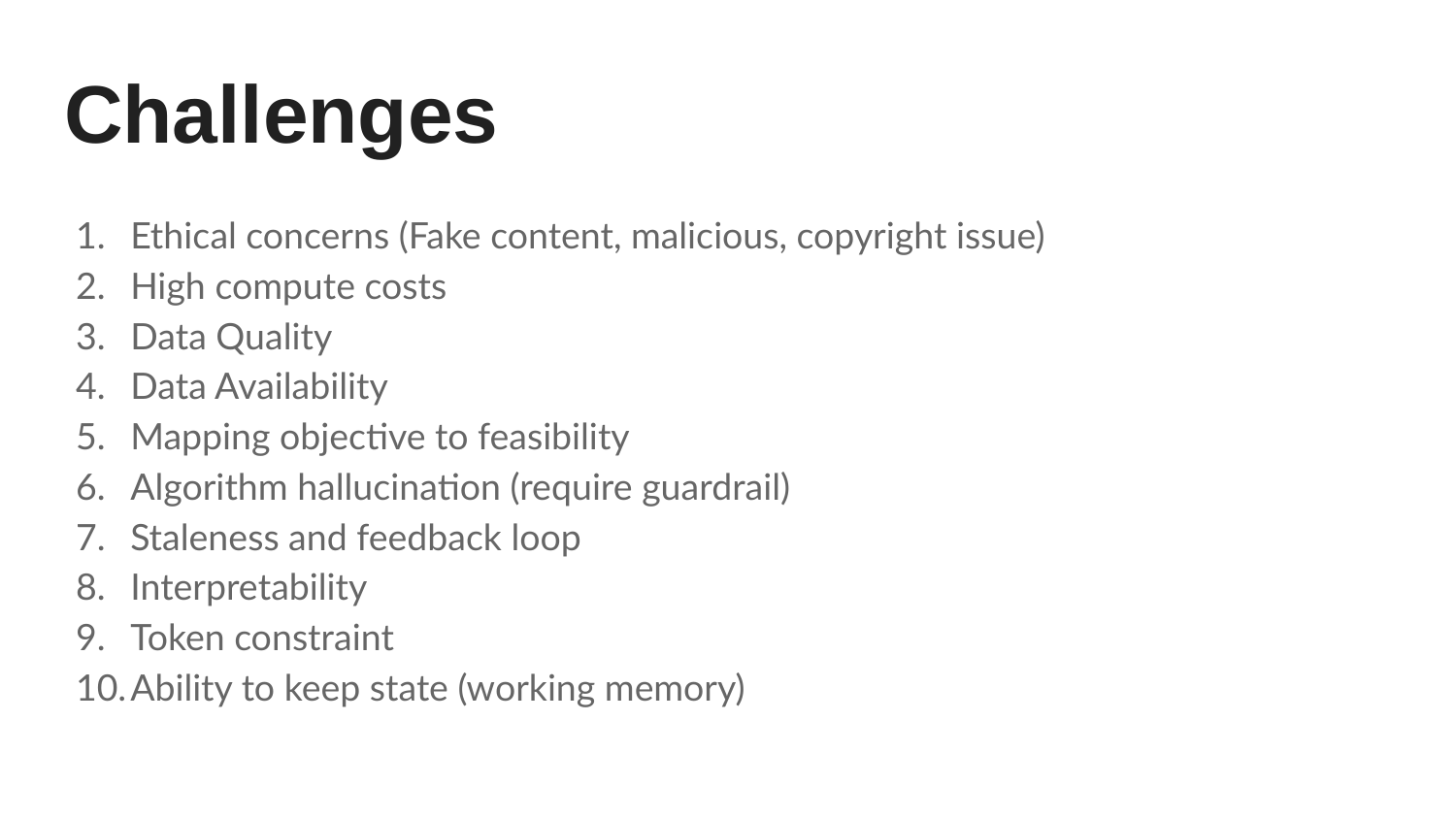

# Challenges
Ethical concerns (Fake content, malicious, copyright issue)
High compute costs
Data Quality
Data Availability
Mapping objective to feasibility
Algorithm hallucination (require guardrail)
Staleness and feedback loop
Interpretability
Token constraint
Ability to keep state (working memory)